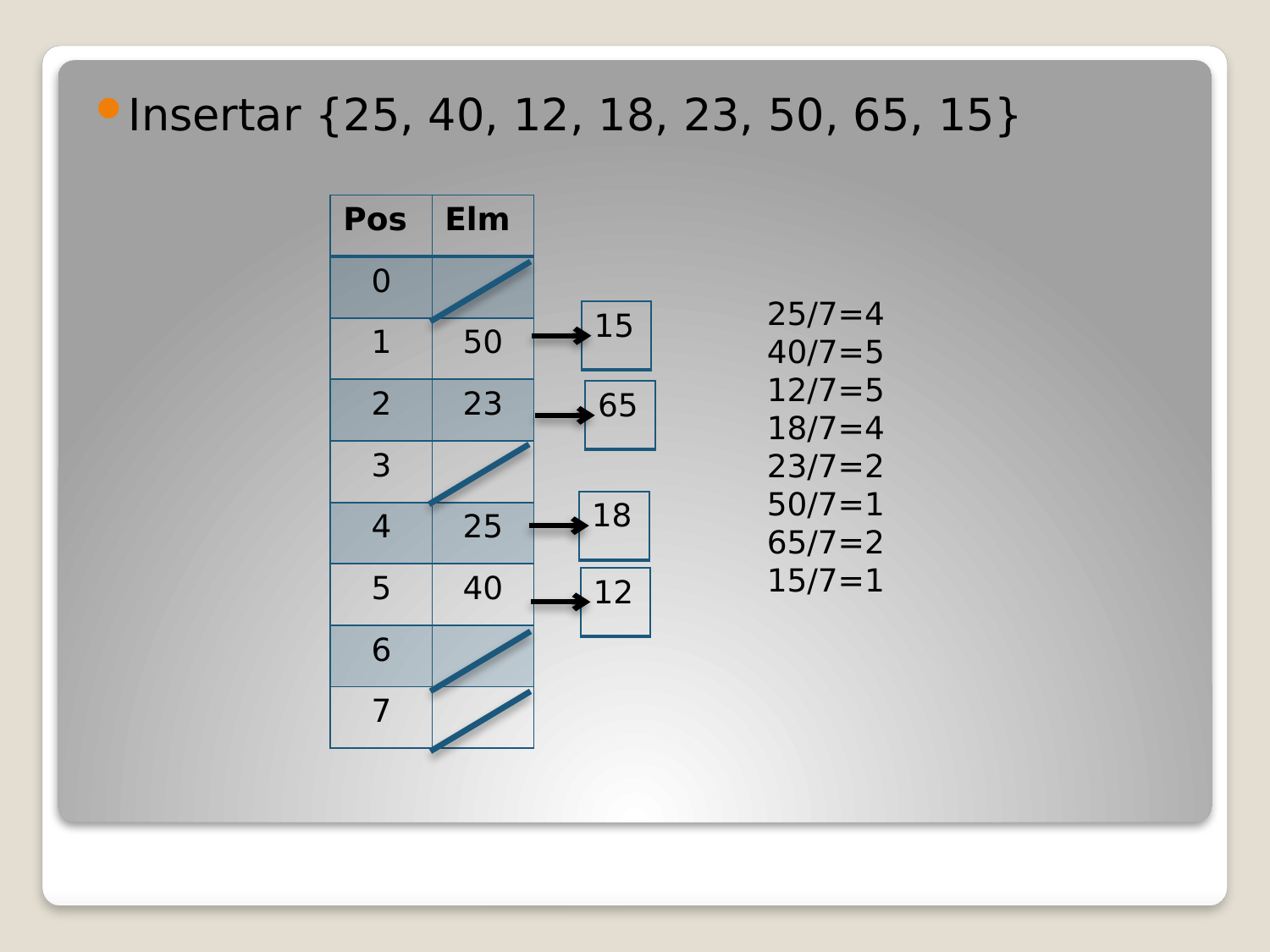

Insertar {25, 40, 12, 18, 23, 50, 65, 15}

| Pos | Elm |
| --- | --- |
| 0 |  |
| 1 | 50 |
| 2 | 23 |
| 3 |  |
| 4 | 25 |
| 5 | 40 |
| 6 |  |
| 7 |  |
25/7=4
40/7=5
12/7=5
18/7=4
23/7=2
50/7=1
65/7=2
15/7=1
| 15 |
| --- |
| 65 |
| --- |
| 18 |
| --- |
| 12 |
| --- |